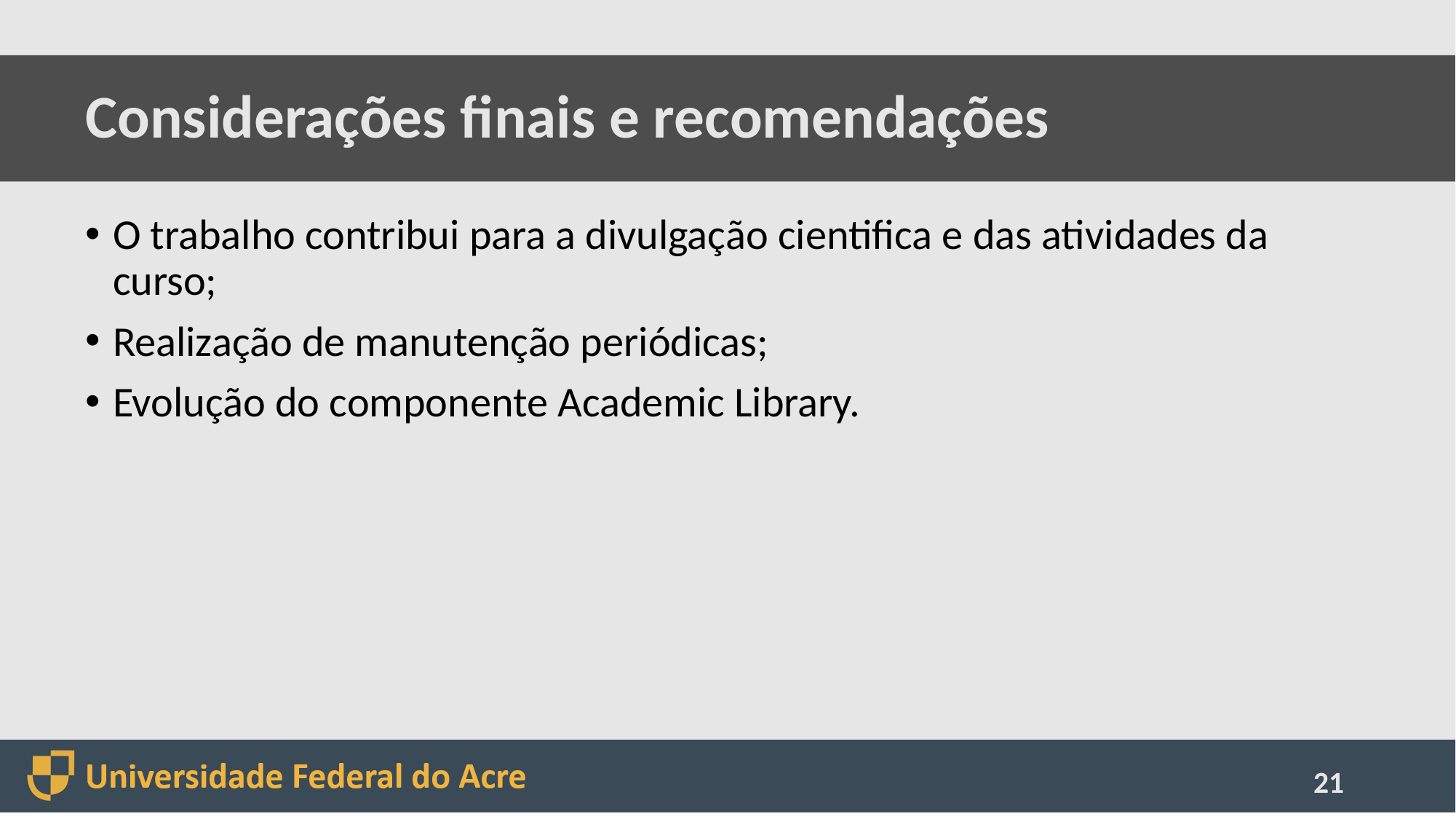

# Considerações finais e recomendações
O trabalho contribui para a divulgação cientifica e das atividades da curso;
Realização de manutenção periódicas;
Evolução do componente Academic Library.

21